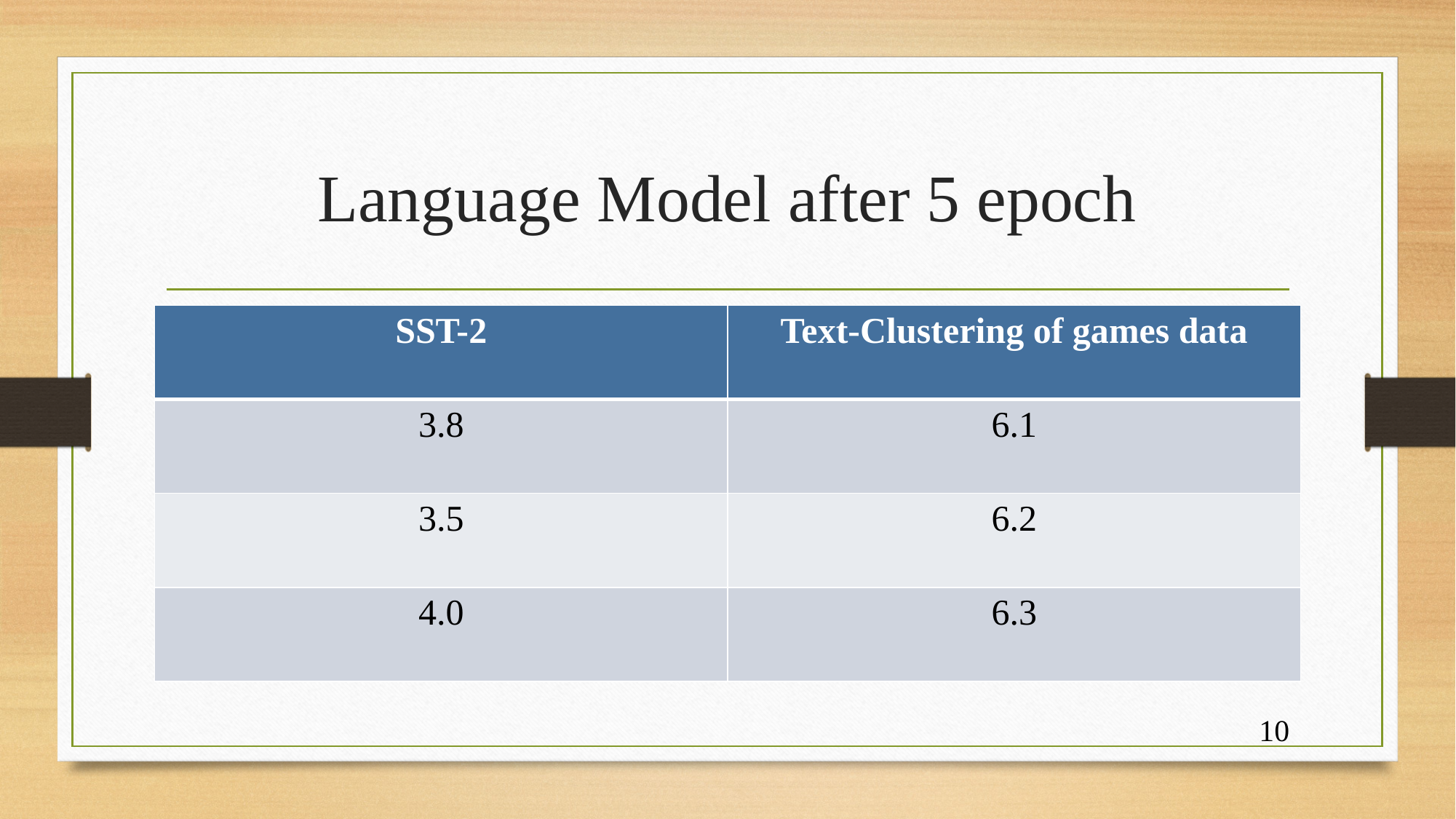

# Language Model after 5 epoch
| SST-2 | Text-Clustering of games data |
| --- | --- |
| 3.8 | 6.1 |
| 3.5 | 6.2 |
| 4.0 | 6.3 |
10